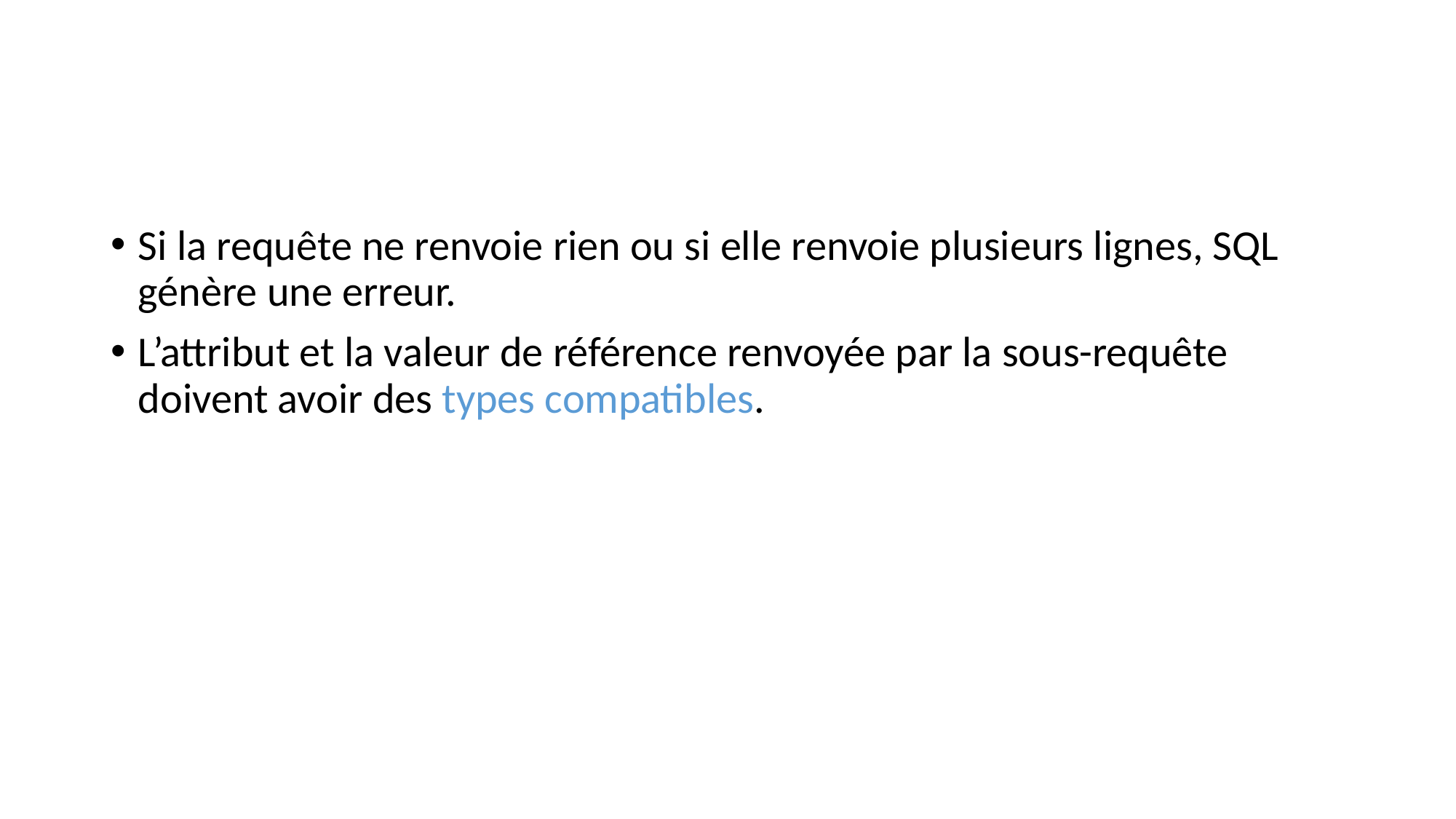

#
Si la requête ne renvoie rien ou si elle renvoie plusieurs lignes, SQL génère une erreur.
L’attribut et la valeur de référence renvoyée par la sous-requête doivent avoir des types compatibles.